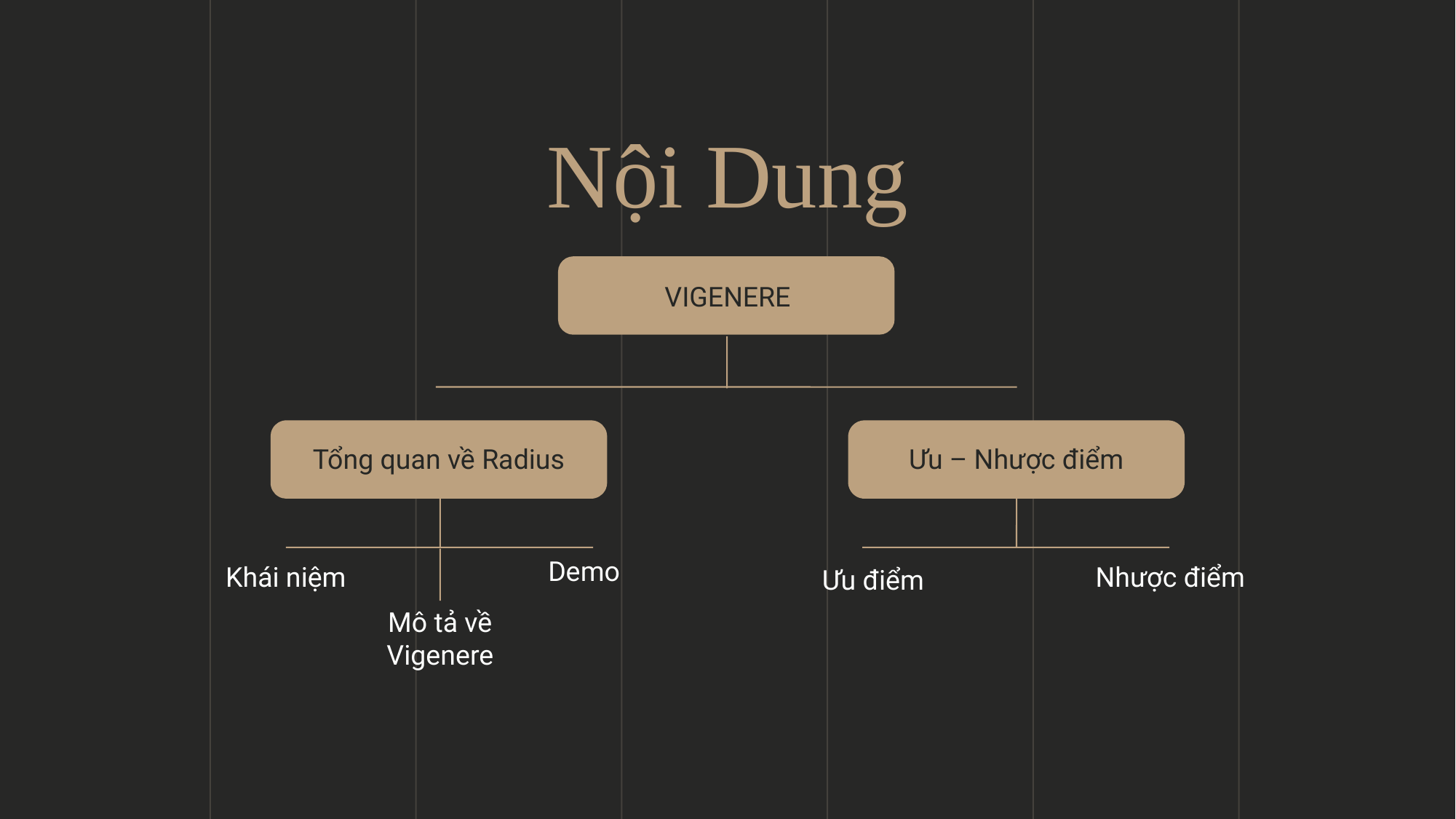

Nội Dung

VIGENERE

Tổng quan về Radius
Ưu – Nhược điểm

Demo
Nhược điểm
Khái niệm
Ưu điểm
Mô tả về Vigenere